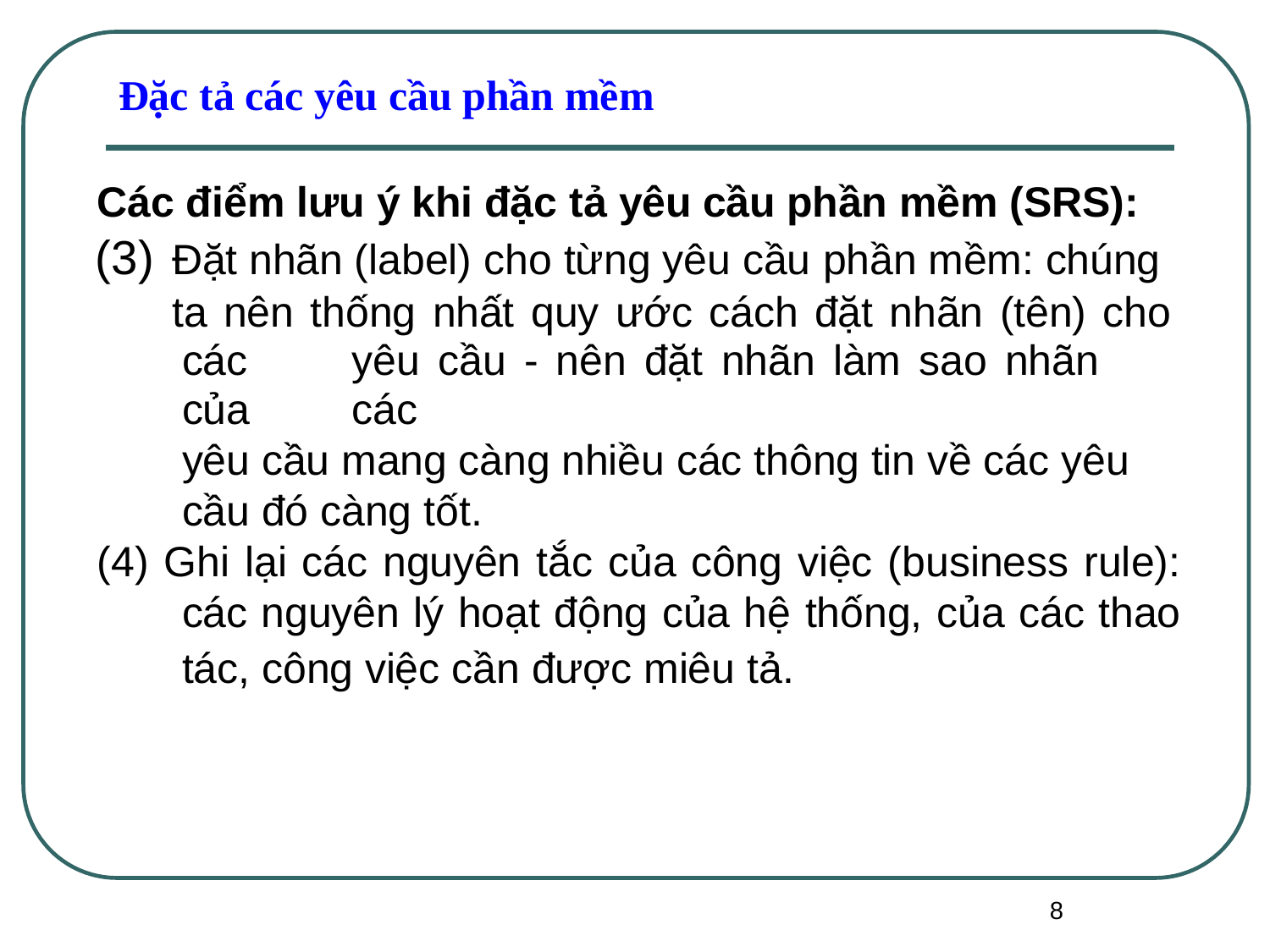

# Đặc tả các yêu cầu phần mềm
Các điểm lưu ý khi đặc tả yêu cầu phần mềm (SRS):
Đặt nhãn (label) cho từng yêu cầu phần mềm: chúng  ta nên thống nhất quy ước cách đặt nhãn (tên) cho
các	yêu	cầu	-	nên	đặt	nhãn	làm	sao	nhãn	của	các
yêu cầu mang càng nhiều các thông tin về các yêu  cầu đó càng tốt.
Ghi lại các nguyên tắc của công việc (business rule):
các nguyên lý hoạt động của hệ thống, của các thao
tác, công việc cần được miêu tả.
8